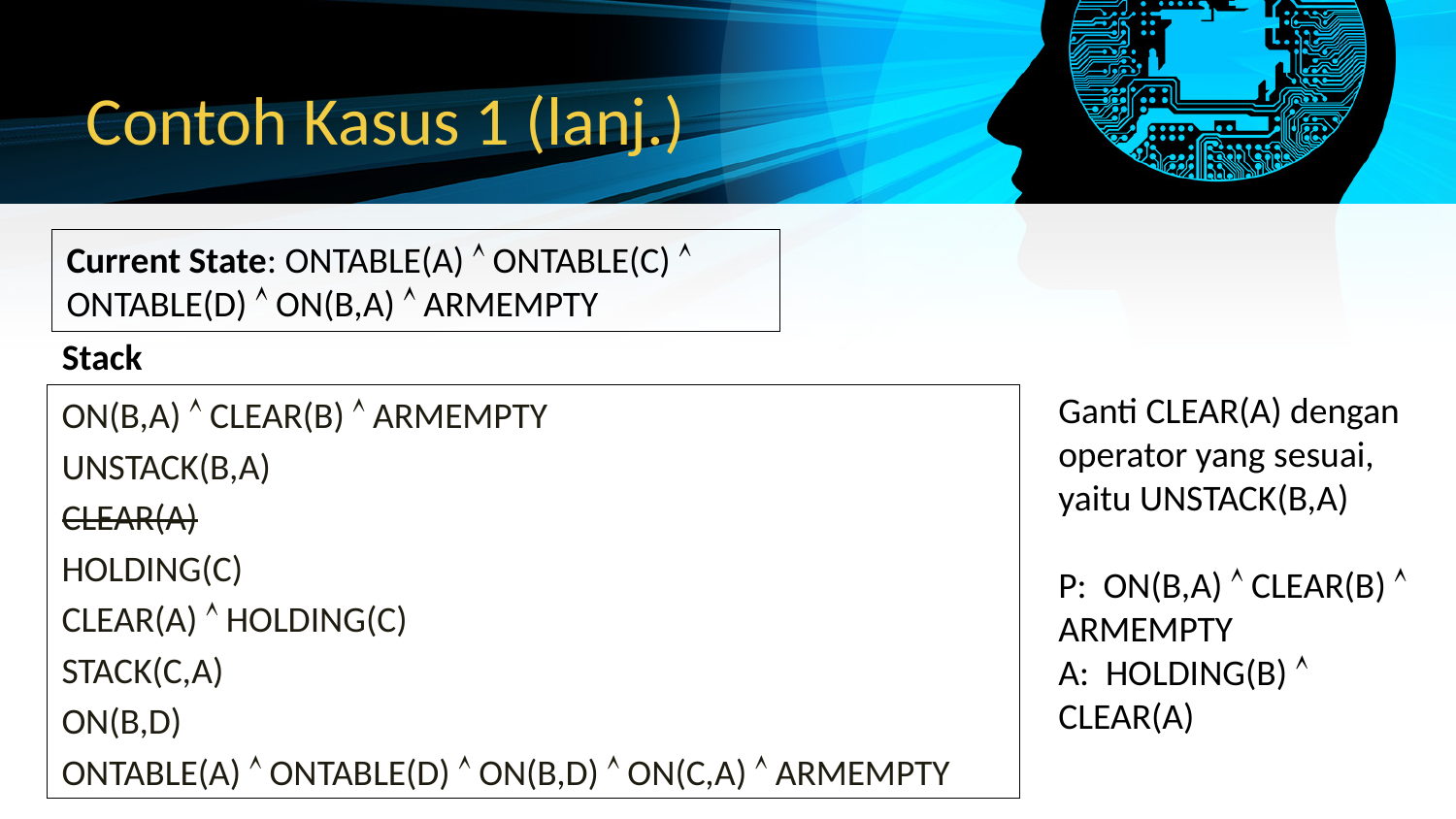

# Contoh Kasus 1 (lanj.)
Current State: ONTABLE(A) ∧ ONTABLE(C) ∧ ONTABLE(D) ∧ ON(B,A) ∧ ARMEMPTY
Stack
Ganti CLEAR(A) dengan operator yang sesuai, yaitu UNSTACK(B,A)

P:  ON(B,A) ∧ CLEAR(B) ∧ ARMEMPTY
A:  HOLDING(B) ∧ CLEAR(A)

ON(B,A) ∧ CLEAR(B) ∧ ARMEMPTY
UNSTACK(B,A)
CLEAR(A)
HOLDING(C)
CLEAR(A) ∧ HOLDING(C)
STACK(C,A)
ON(B,D)
ONTABLE(A) ∧ ONTABLE(D) ∧ ON(B,D) ∧ ON(C,A) ∧ ARMEMPTY